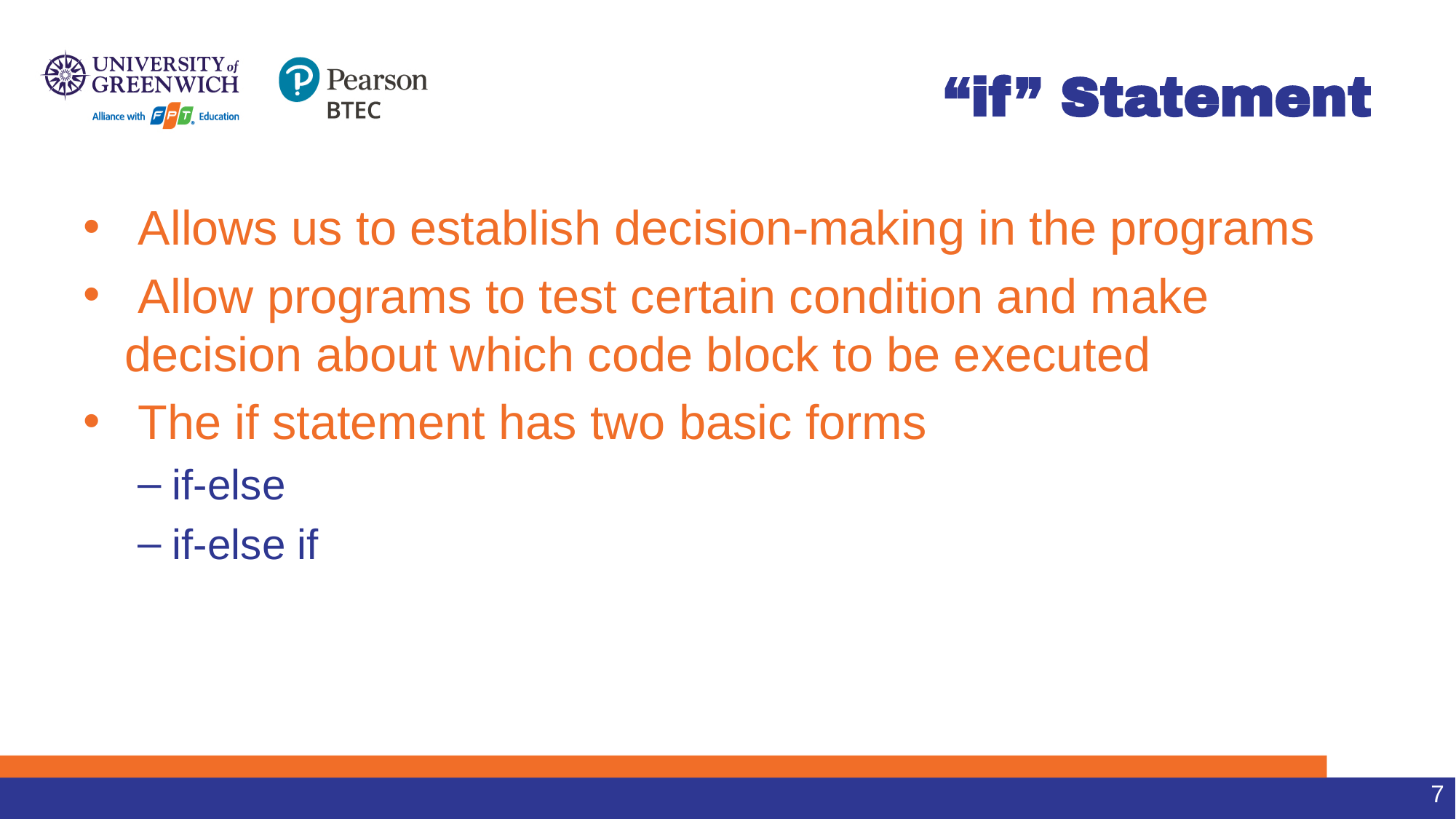

# “if” Statement
 Allows us to establish decision-making in the programs
 Allow programs to test certain condition and make decision about which code block to be executed
 The if statement has two basic forms
if-else
if-else if
7